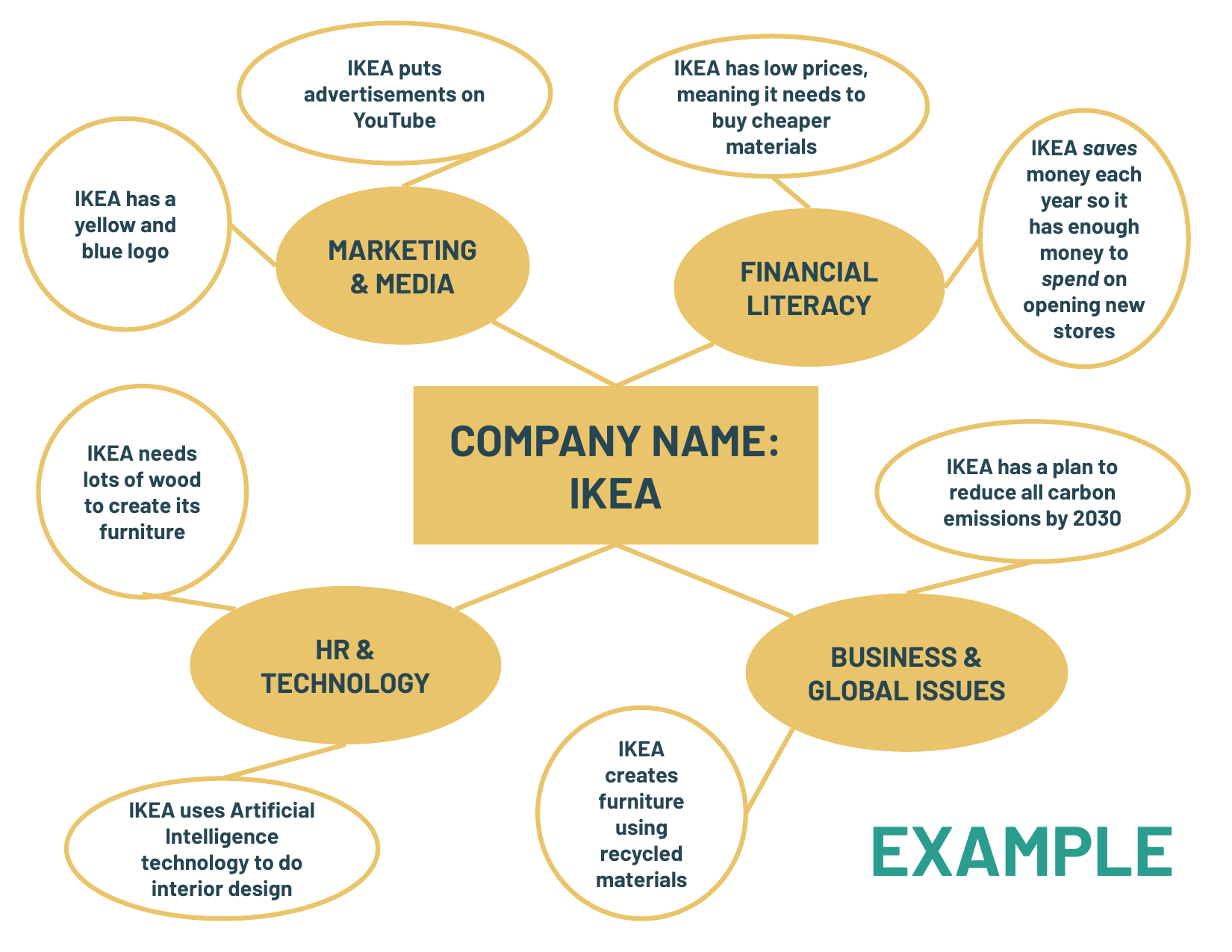

IKEA puts advertisements on YouTube
IKEA has low prices, meaning it needs to buy cheaper materials
IKEA saves money each year so it has enough money to spend on opening new stores
IKEA has a yellow and blue logo
MARKETING & MEDIA
FINANCIAL LITERACY
IKEA needs lots of wood to create its furniture
COMPANY NAME:
IKEA
IKEA has a plan to reduce all carbon emissions by 2030
HR & TECHNOLOGY
BUSINESS & GLOBAL ISSUES
IKEA creates furniture using recycled materials
IKEA uses Artificial Intelligence technology to do interior design
EXAMPLE